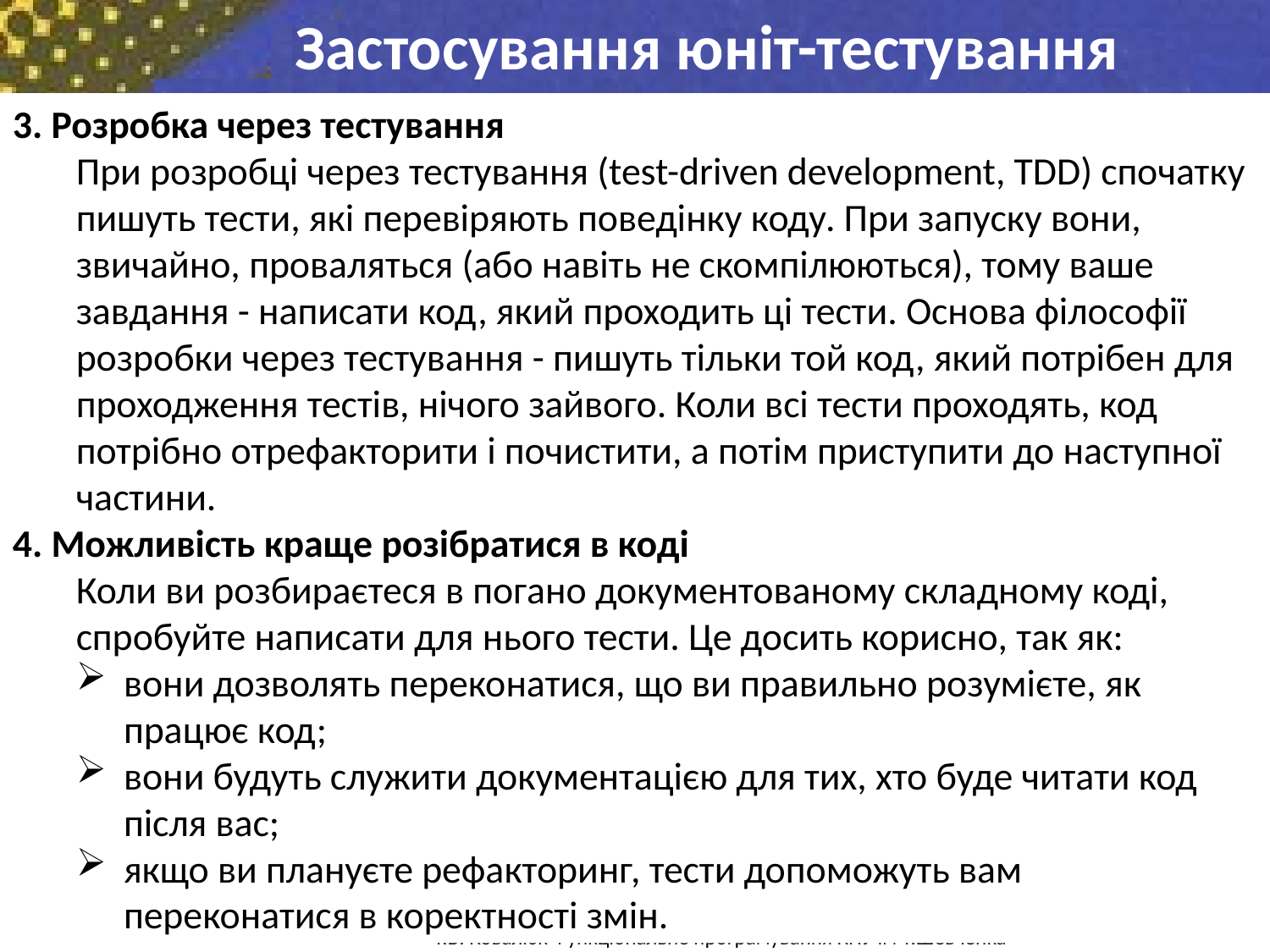

Застосування юніт-тестування
3. Розробка через тестування
При розробці через тестування (test-driven development, TDD) спочатку пишуть тести, які перевіряють поведінку коду. При запуску вони, звичайно, проваляться (або навіть не скомпілюються), тому ваше завдання - написати код, який проходить ці тести. Основа філософії розробки через тестування - пишуть тільки той код, який потрібен для проходження тестів, нічого зайвого. Коли всі тести проходять, код потрібно отрефакторити і почистити, а потім приступити до наступної частини.
4. Можливість краще розібратися в коді
Коли ви розбираєтеся в погано документованому складному коді, спробуйте написати для нього тести. Це досить корисно, так як:
вони дозволять переконатися, що ви правильно розумієте, як працює код;
вони будуть служити документацією для тих, хто буде читати код після вас;
якщо ви плануєте рефакторинг, тести допоможуть вам переконатися в коректності змін.
6